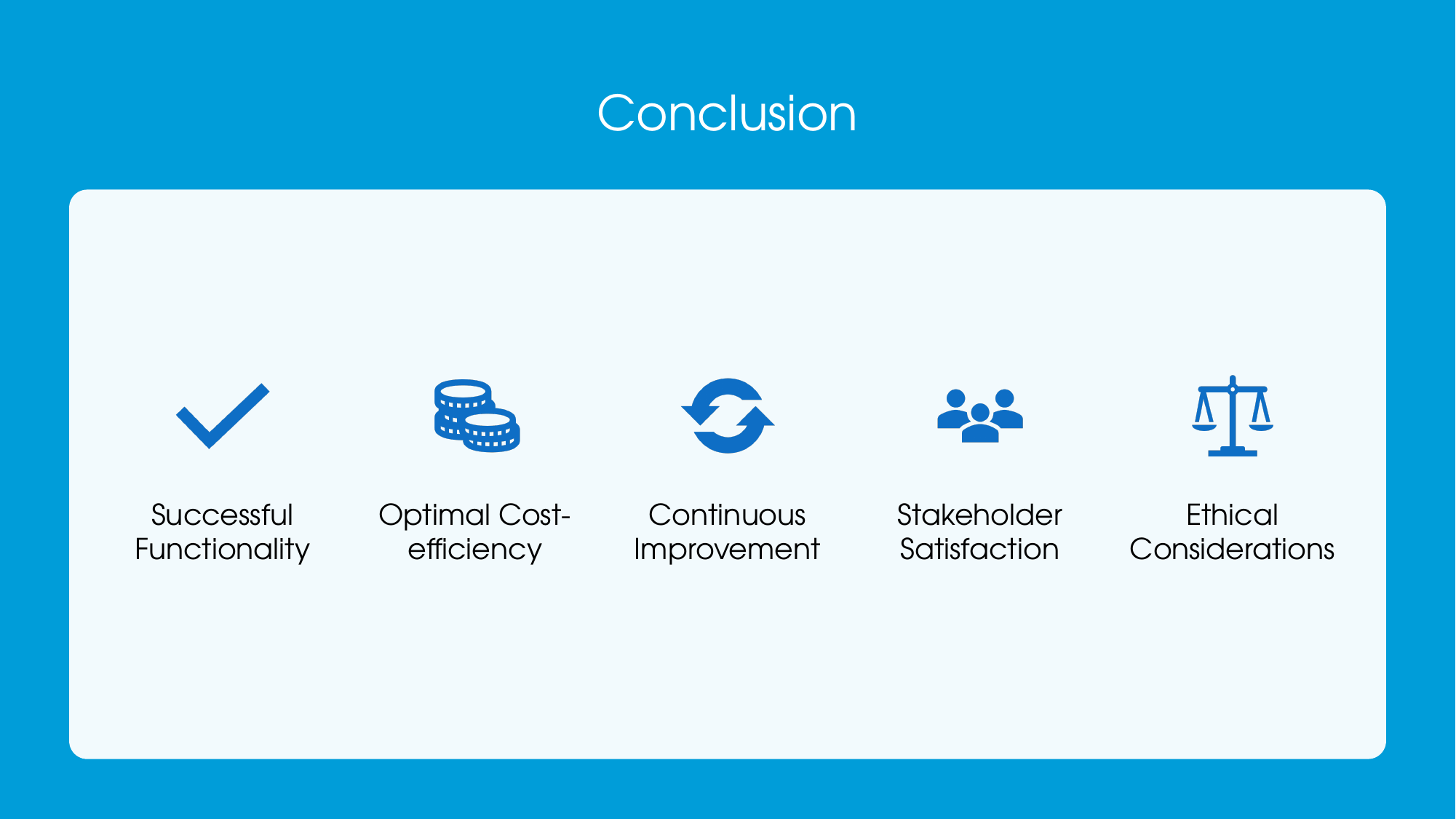

# Conclusion

Successful Functionality
Optimal Cost-efficiency
Continuous Improvement
Stakeholder Satisfaction
Ethical Considerations